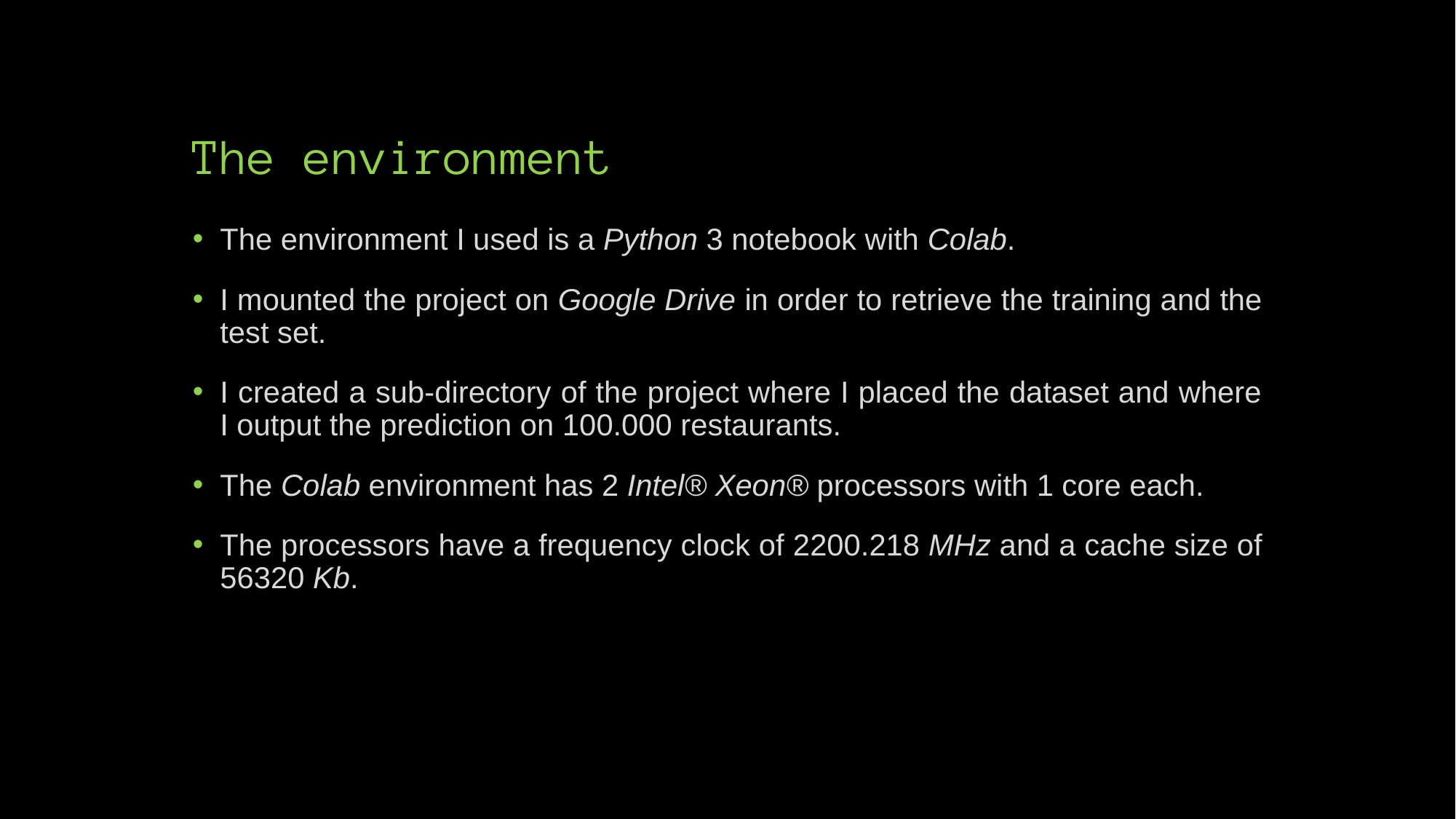

# The environment
The environment I used is a Python 3 notebook with Colab.
I mounted the project on Google Drive in order to retrieve the training and the test set.
I created a sub-directory of the project where I placed the dataset and where I output the prediction on 100.000 restaurants.
The Colab environment has 2 Intel® Xeon® processors with 1 core each.
The processors have a frequency clock of 2200.218 MHz and a cache size of 56320 Kb.